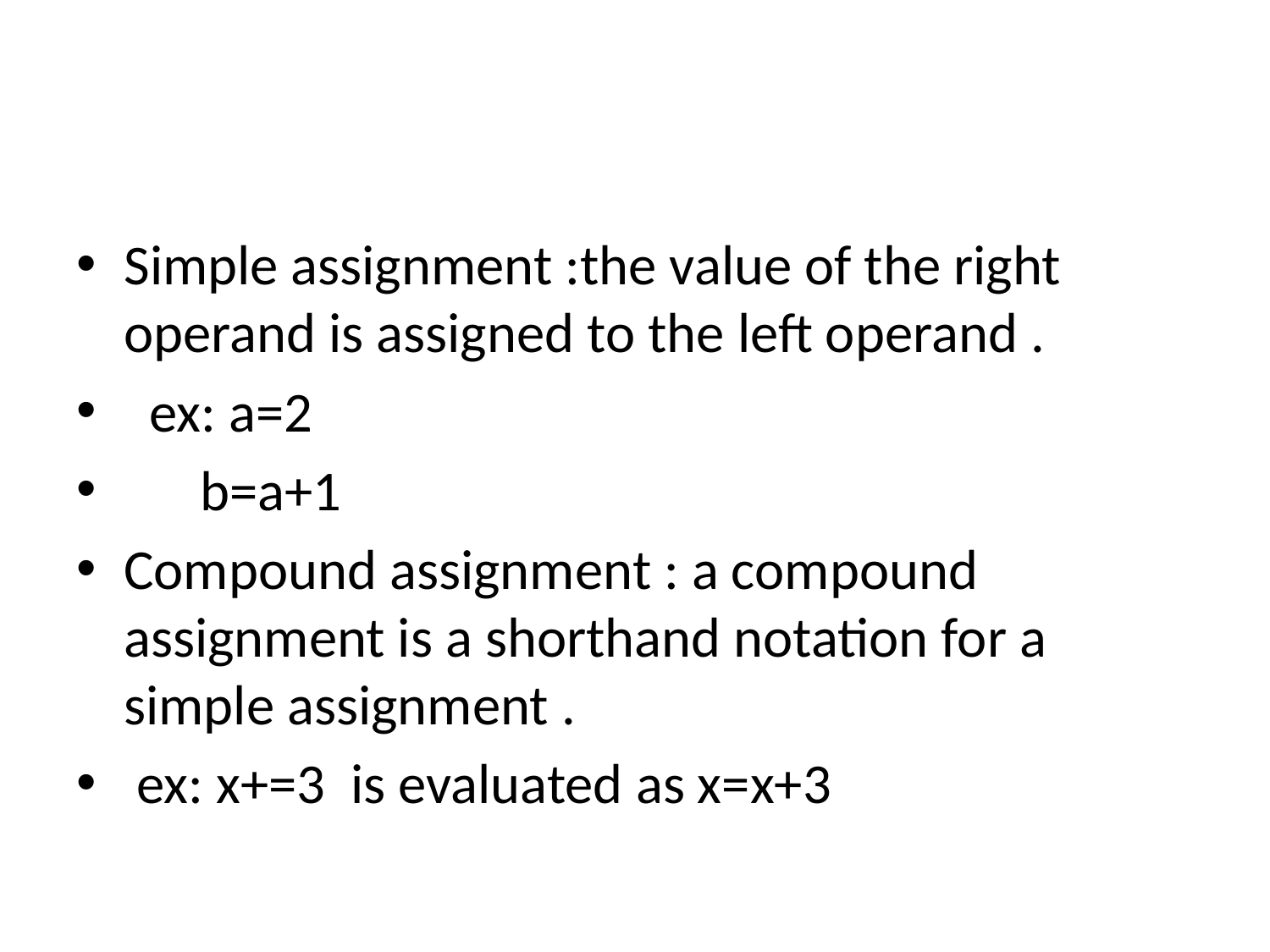

#
Simple assignment :the value of the right operand is assigned to the left operand .
  ex: a=2
      b=a+1
Compound assignment : a compound assignment is a shorthand notation for a simple assignment .
 ex: x+=3  is evaluated as x=x+3